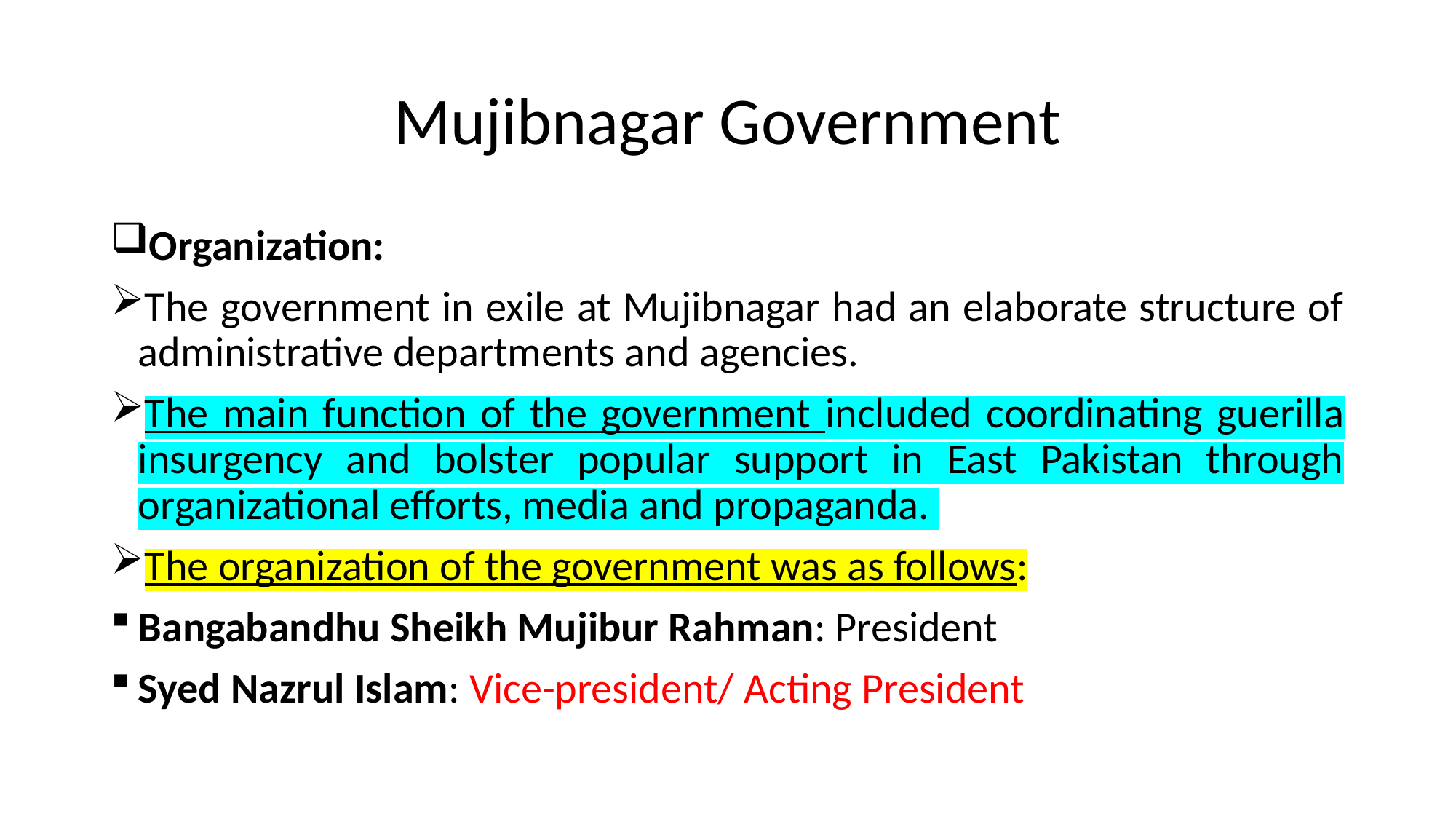

# Mujibnagar Government
Organization:
The government in exile at Mujibnagar had an elaborate structure of administrative departments and agencies.
The main function of the government included coordinating guerilla insurgency and bolster popular support in East Pakistan through organizational efforts, media and propaganda.
The organization of the government was as follows:
Bangabandhu Sheikh Mujibur Rahman: President
Syed Nazrul Islam: Vice-president/ Acting President